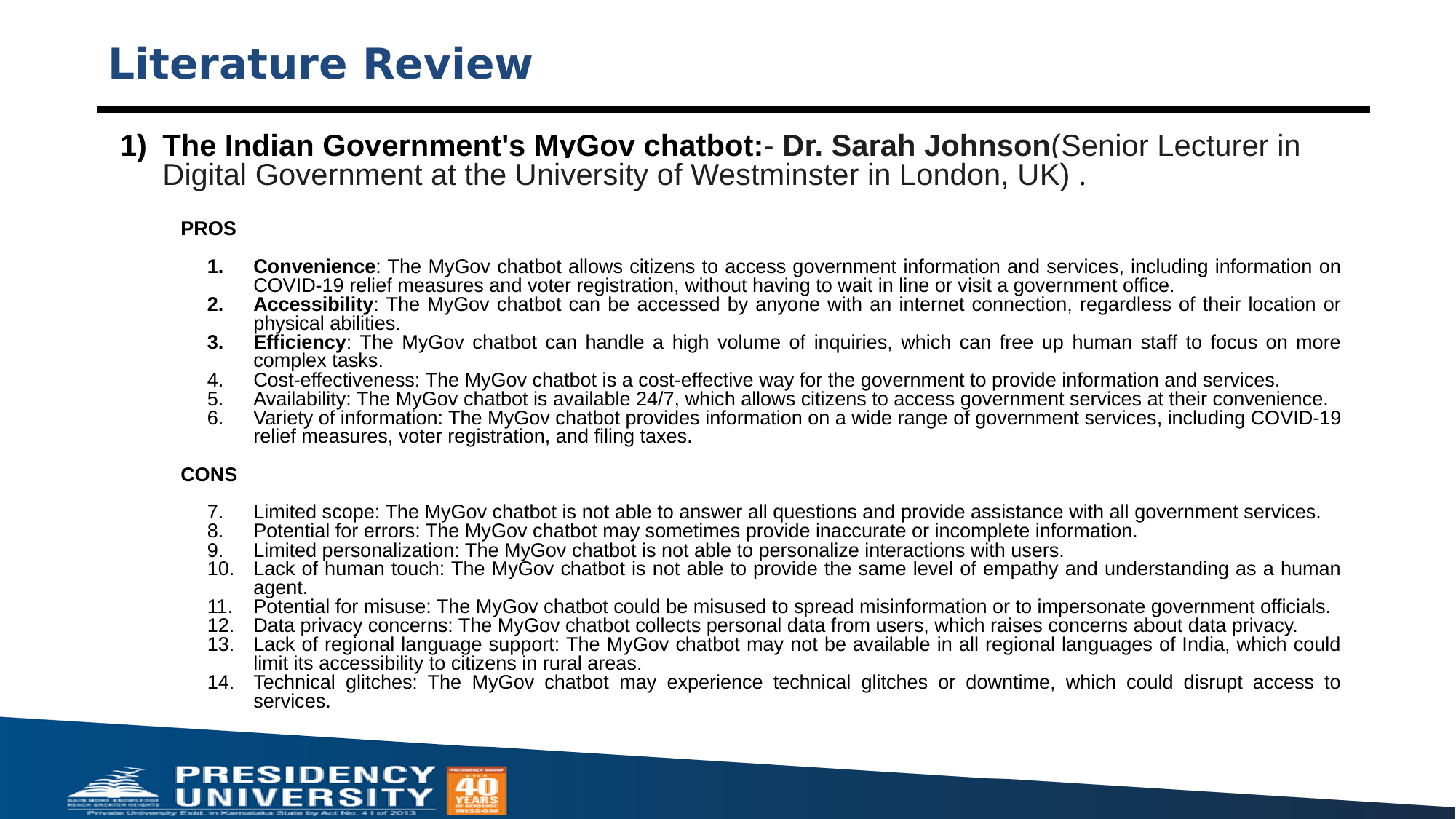

# Literature Review
The Indian Government's MyGov chatbot:- Dr. Sarah Johnson(Senior Lecturer in Digital Government at the University of Westminster in London, UK) .

PROS

Convenience: The MyGov chatbot allows citizens to access government information and services, including information on COVID-19 relief measures and voter registration, without having to wait in line or visit a government office.
Accessibility: The MyGov chatbot can be accessed by anyone with an internet connection, regardless of their location or physical abilities.
Efficiency: The MyGov chatbot can handle a high volume of inquiries, which can free up human staff to focus on more complex tasks.
Cost-effectiveness: The MyGov chatbot is a cost-effective way for the government to provide information and services.
Availability: The MyGov chatbot is available 24/7, which allows citizens to access government services at their convenience.
Variety of information: The MyGov chatbot provides information on a wide range of government services, including COVID-19 relief measures, voter registration, and filing taxes.

CONS

Limited scope: The MyGov chatbot is not able to answer all questions and provide assistance with all government services.
Potential for errors: The MyGov chatbot may sometimes provide inaccurate or incomplete information.
Limited personalization: The MyGov chatbot is not able to personalize interactions with users.
Lack of human touch: The MyGov chatbot is not able to provide the same level of empathy and understanding as a human agent.
Potential for misuse: The MyGov chatbot could be misused to spread misinformation or to impersonate government officials.
Data privacy concerns: The MyGov chatbot collects personal data from users, which raises concerns about data privacy.
Lack of regional language support: The MyGov chatbot may not be available in all regional languages of India, which could limit its accessibility to citizens in rural areas.
Technical glitches: The MyGov chatbot may experience technical glitches or downtime, which could disrupt access to services.